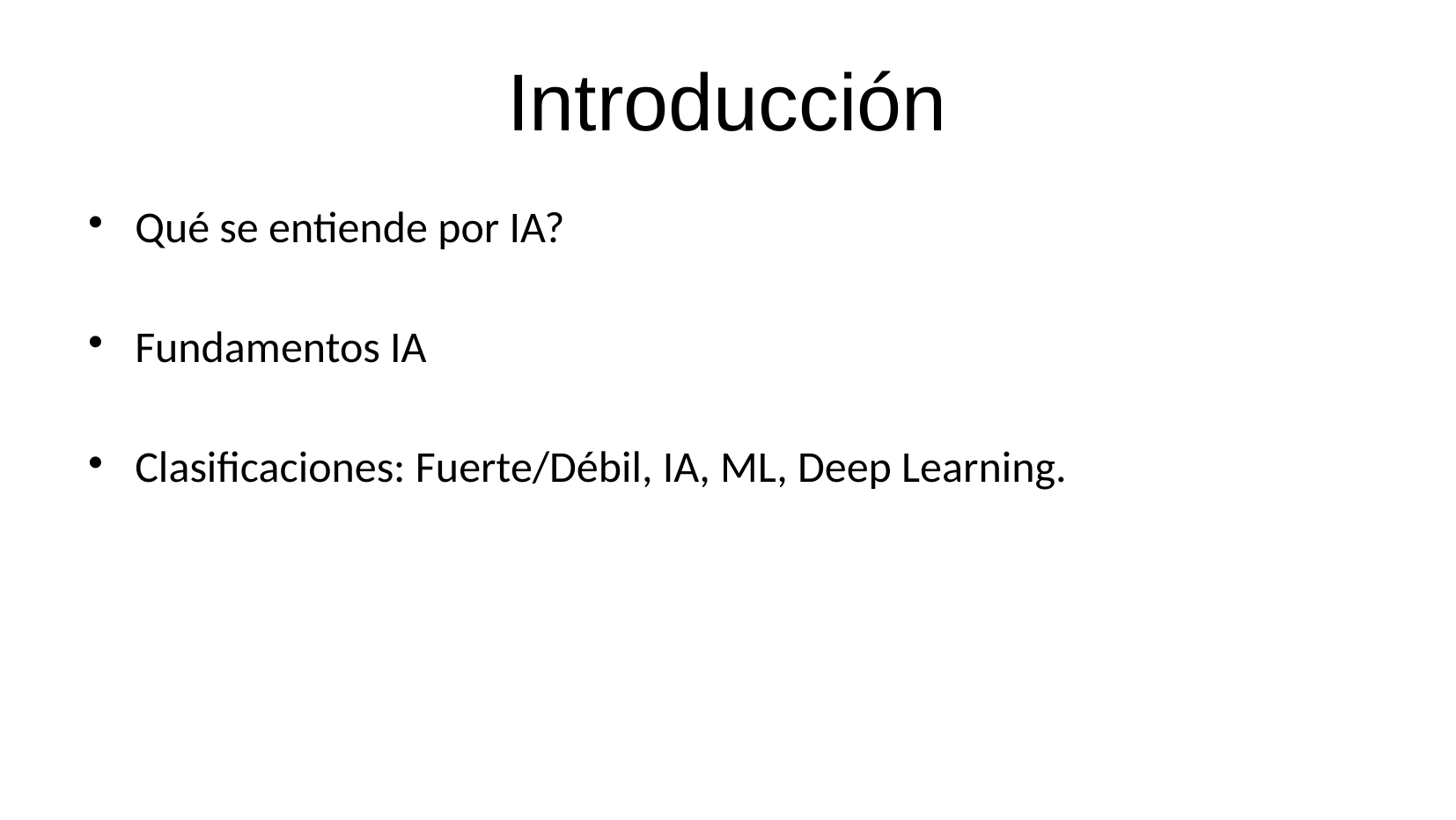

Introducción
Qué se entiende por IA?
Fundamentos IA
Clasificaciones: Fuerte/Débil, IA, ML, Deep Learning.